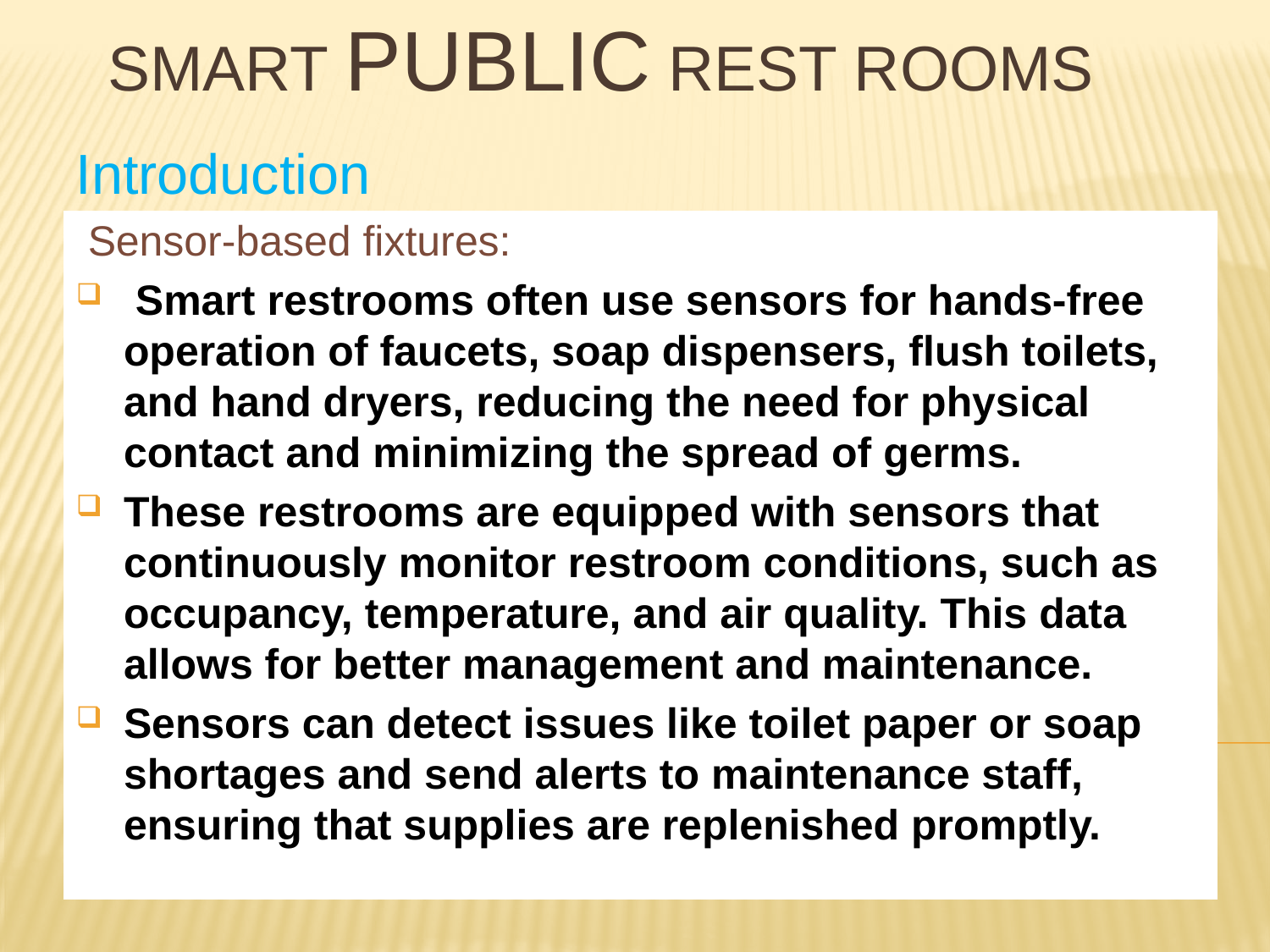

# Smart Public Rest Rooms
Introduction
 Sensor-based fixtures:
 Smart restrooms often use sensors for hands-free operation of faucets, soap dispensers, flush toilets, and hand dryers, reducing the need for physical contact and minimizing the spread of germs.
These restrooms are equipped with sensors that continuously monitor restroom conditions, such as occupancy, temperature, and air quality. This data allows for better management and maintenance.
Sensors can detect issues like toilet paper or soap shortages and send alerts to maintenance staff, ensuring that supplies are replenished promptly.